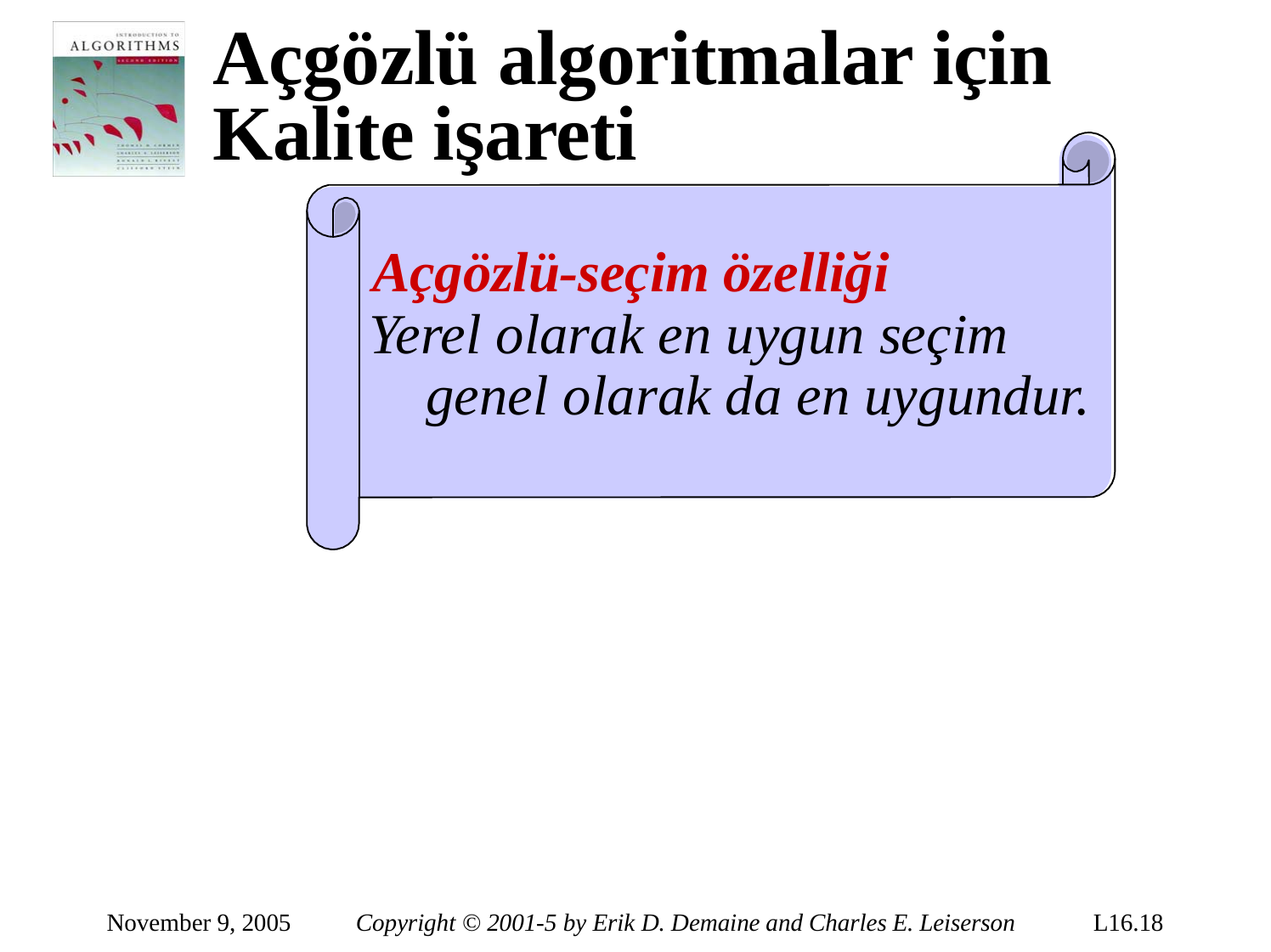

Açgözlü algoritmalar için Kalite işareti

Açgözlü-seçim özelliği
Yerel olarak en uygun seçim genel olarak da en uygundur.

November 9, 2005
Copyright © 2001-5 by Erik D. Demaine and Charles E. Leiserson
L16.18